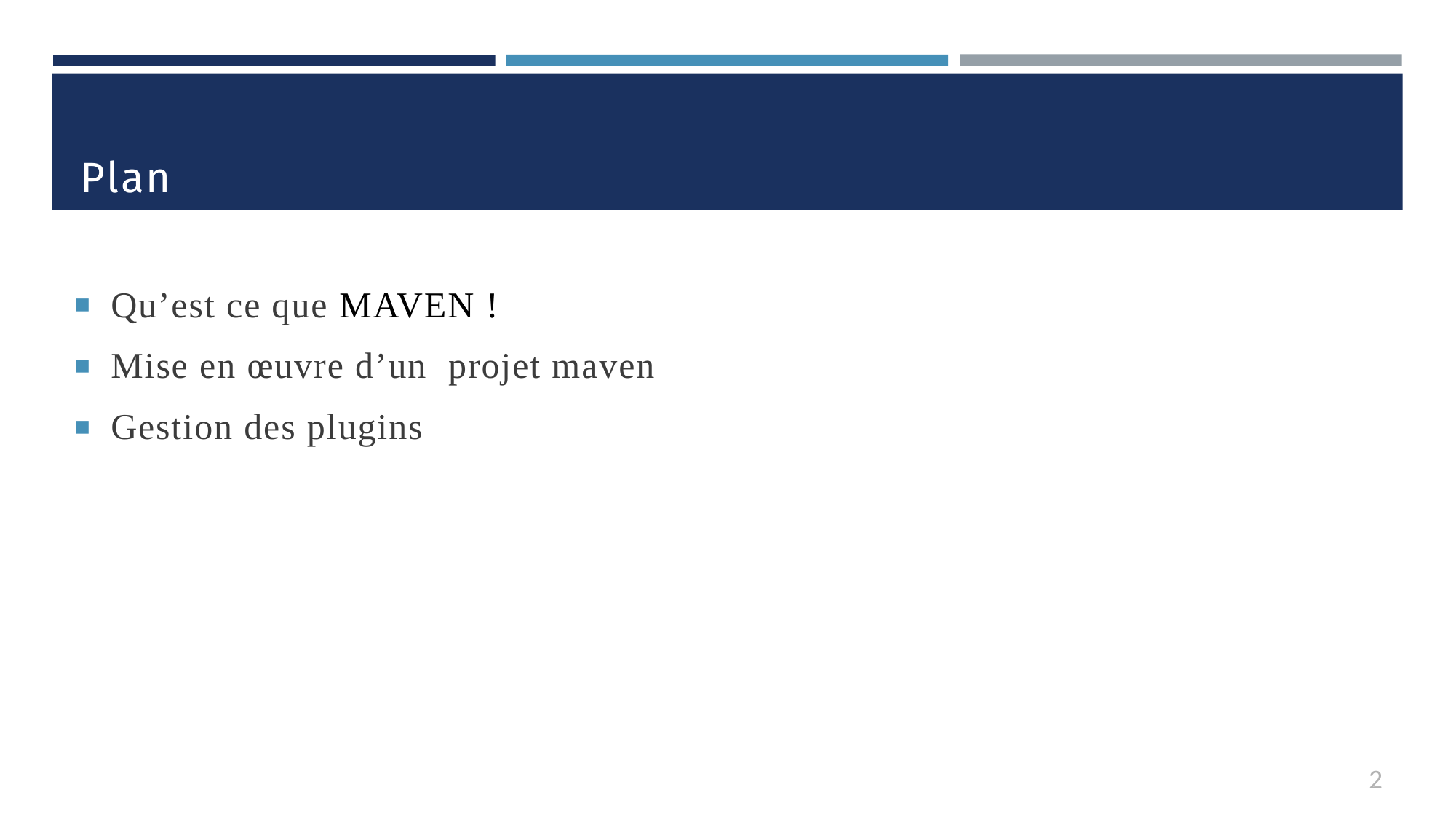

# Plan
Qu’est ce que MAVEN !
Mise en œuvre d’un  projet maven
Gestion des plugins
2